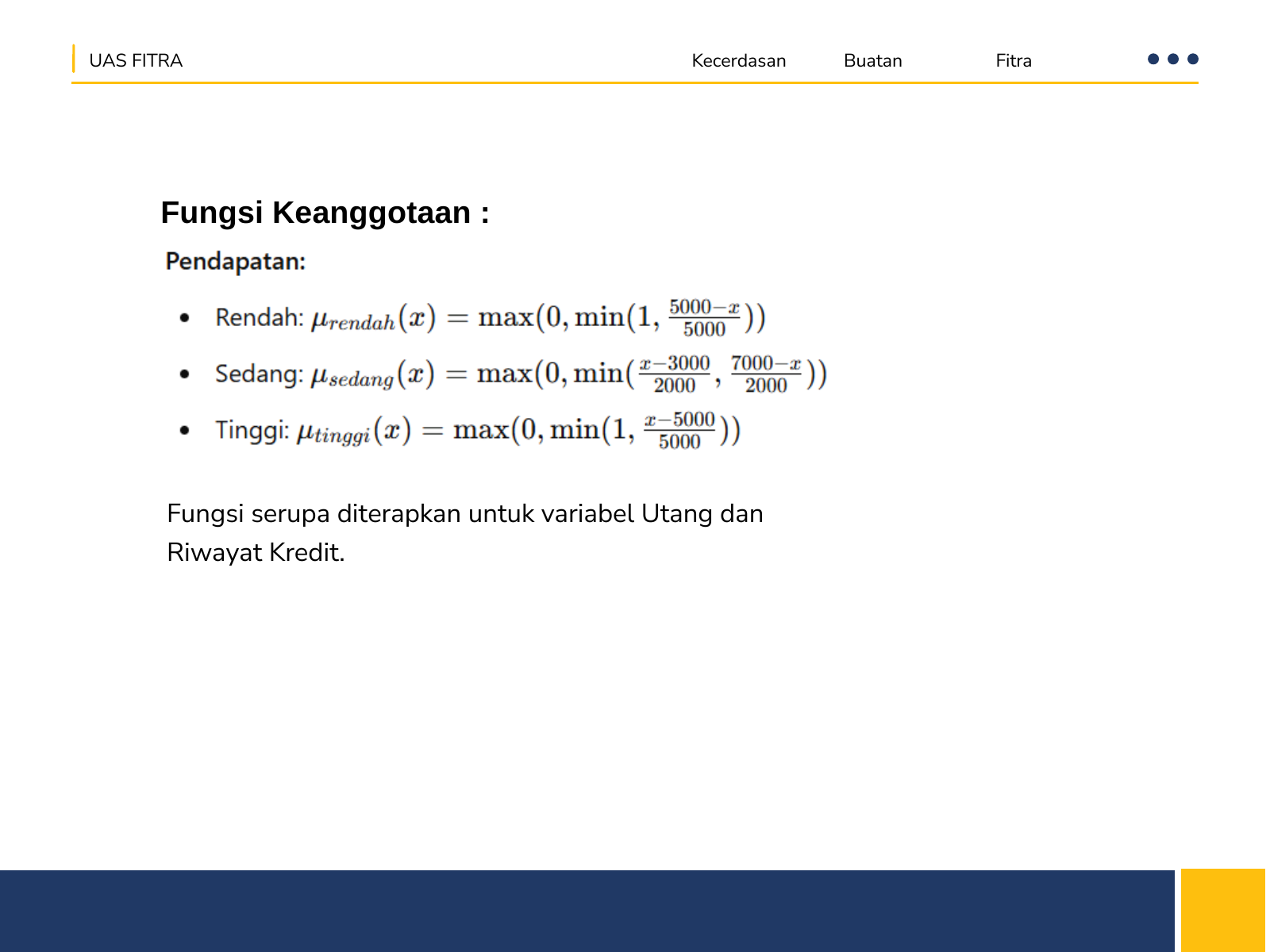

UAS FITRA

Kecerdasan
Buatan
Fitra

Fungsi Keanggotaan :

Fungsi serupa diterapkan untuk variabel Utang dan Riwayat Kredit.